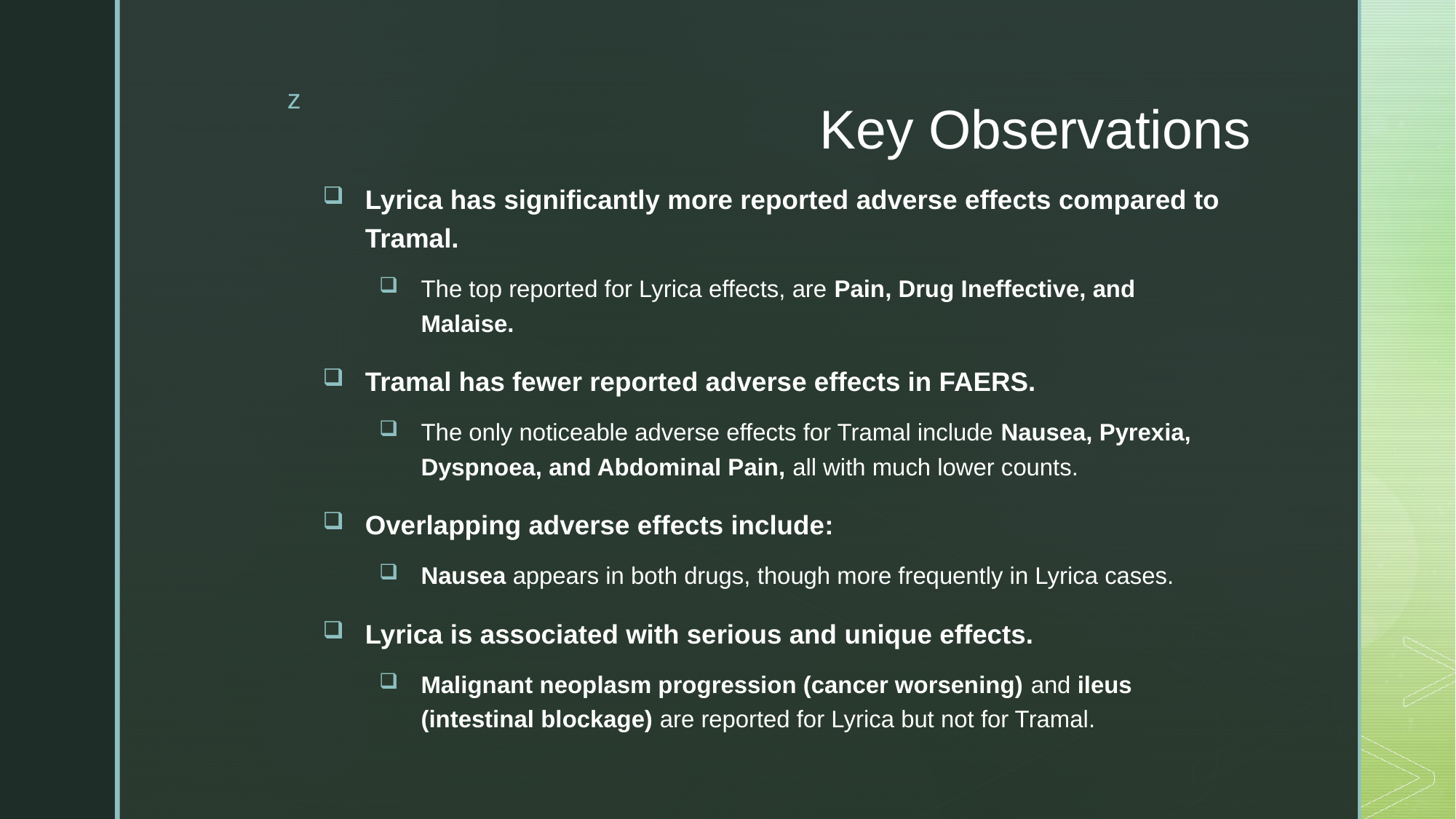

# Key Observations
Lyrica has significantly more reported adverse effects compared to Tramal.
The top reported for Lyrica effects, are Pain, Drug Ineffective, and Malaise.
Tramal has fewer reported adverse effects in FAERS.
The only noticeable adverse effects for Tramal include Nausea, Pyrexia, Dyspnoea, and Abdominal Pain, all with much lower counts.
Overlapping adverse effects include:
Nausea appears in both drugs, though more frequently in Lyrica cases.
Lyrica is associated with serious and unique effects.
Malignant neoplasm progression (cancer worsening) and ileus (intestinal blockage) are reported for Lyrica but not for Tramal.